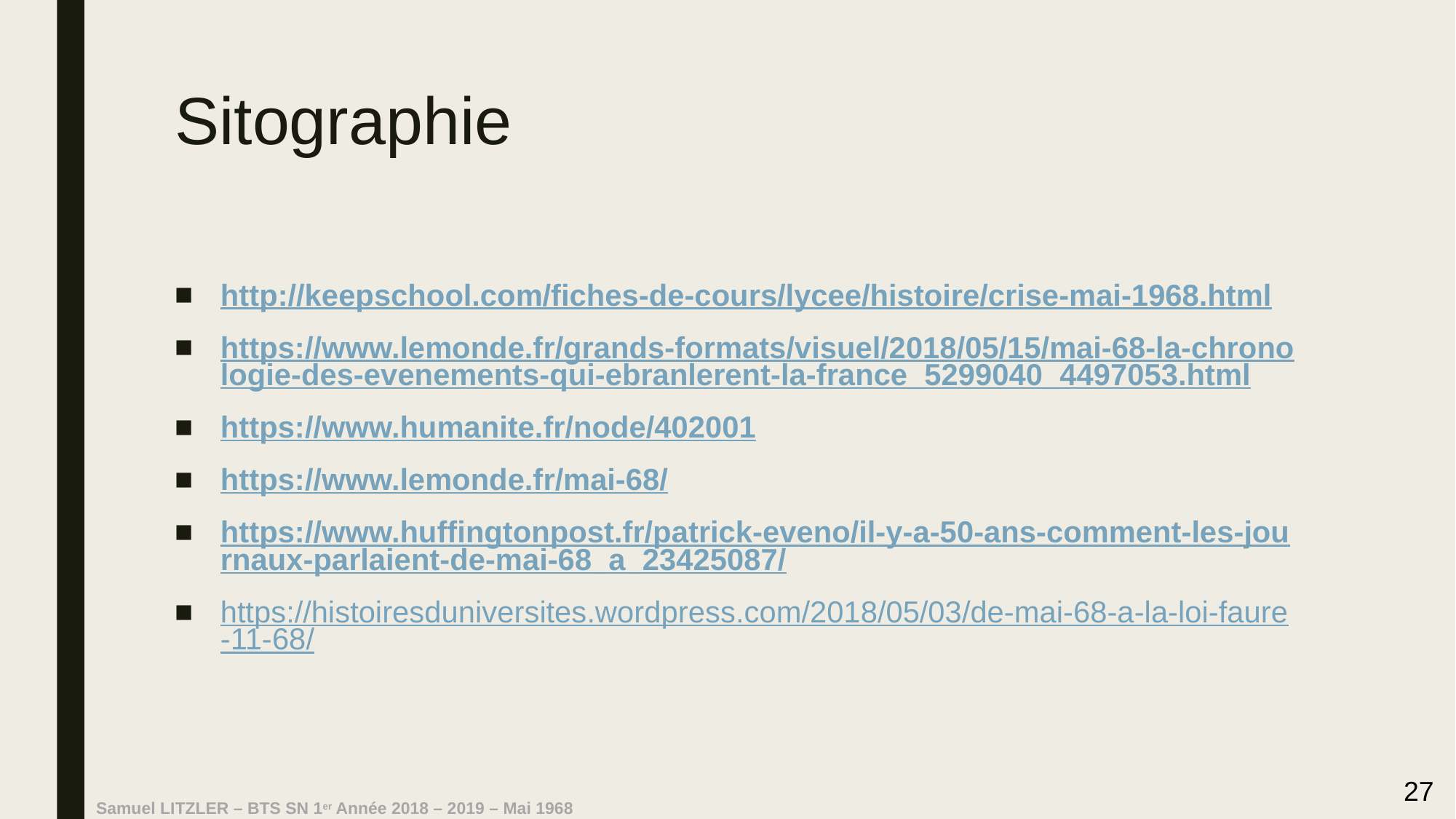

# Sitographie
http://keepschool.com/fiches-de-cours/lycee/histoire/crise-mai-1968.html
https://www.lemonde.fr/grands-formats/visuel/2018/05/15/mai-68-la-chronologie-des-evenements-qui-ebranlerent-la-france_5299040_4497053.html
https://www.humanite.fr/node/402001
https://www.lemonde.fr/mai-68/
https://www.huffingtonpost.fr/patrick-eveno/il-y-a-50-ans-comment-les-journaux-parlaient-de-mai-68_a_23425087/
https://histoiresduniversites.wordpress.com/2018/05/03/de-mai-68-a-la-loi-faure-11-68/
27
Samuel LITZLER – BTS SN 1er Année 2018 – 2019 – Mai 1968